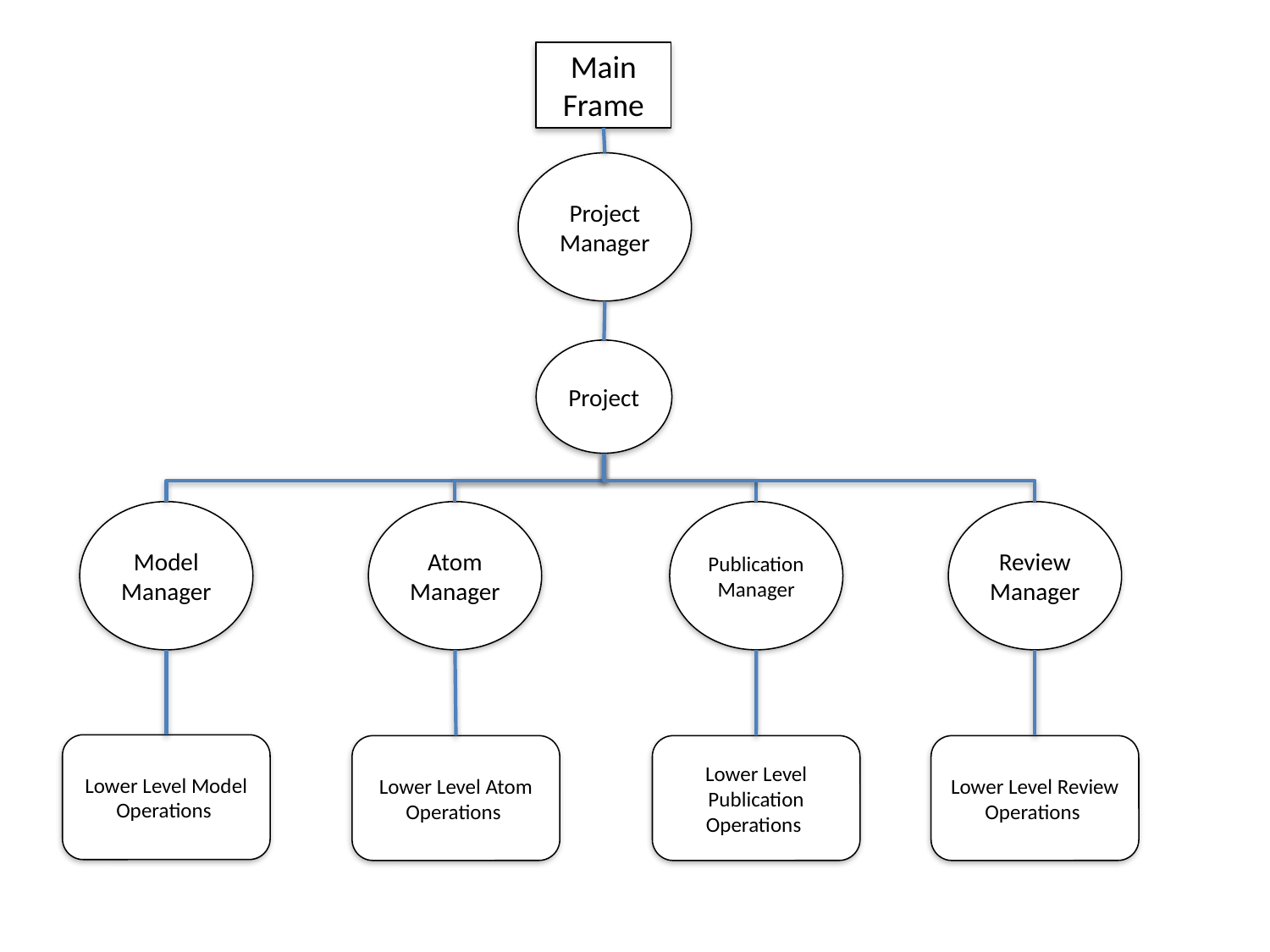

Main Frame
Project Manager
Project
Model Manager
Atom Manager
Publication Manager
Review Manager
Lower Level Model Operations
Lower Level Atom Operations
Lower Level Publication Operations
Lower Level Review Operations